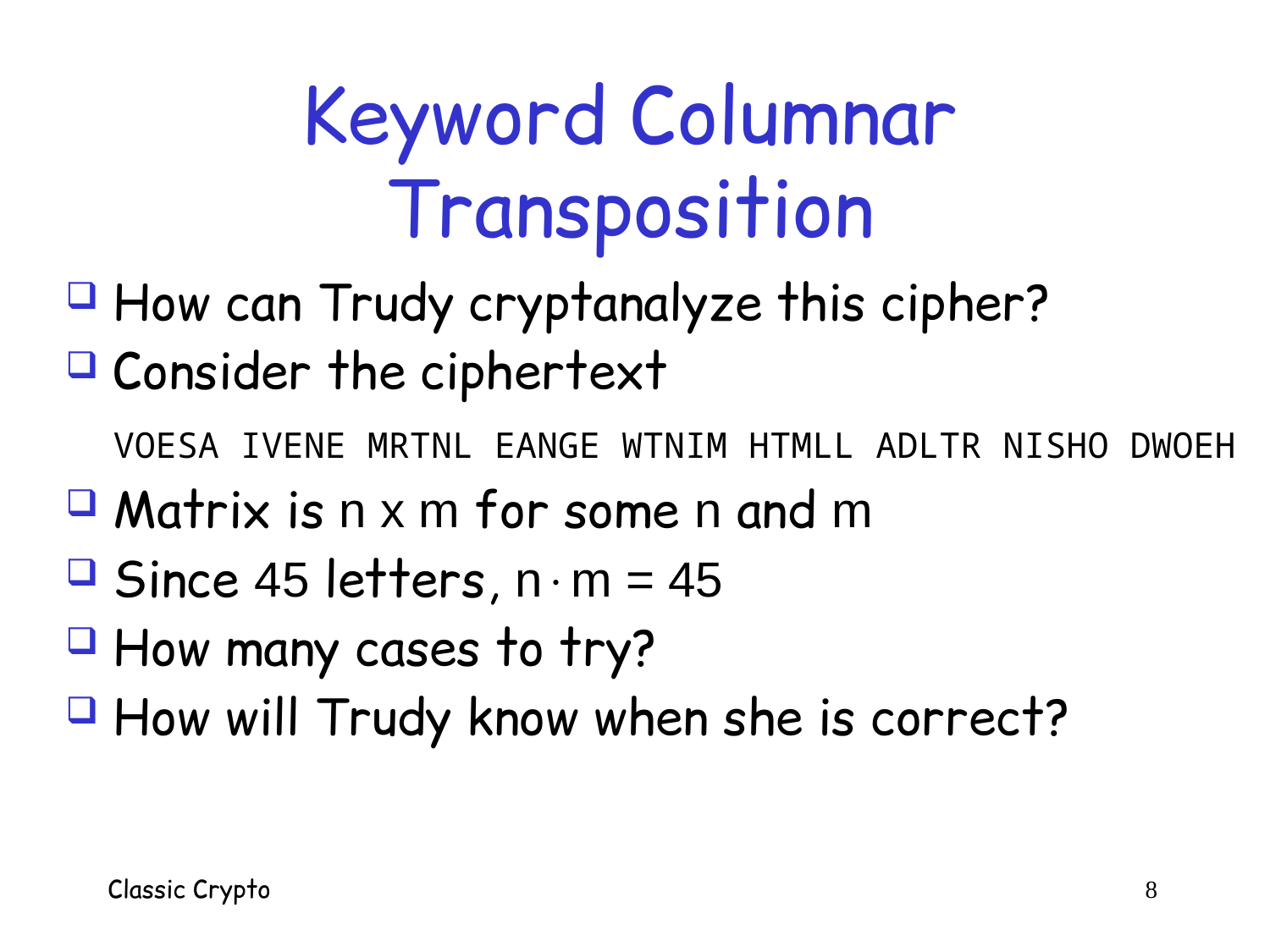

# Keyword Columnar Transposition
How can Trudy cryptanalyze this cipher?
Consider the ciphertext
	VOESA IVENE MRTNL EANGE WTNIM HTMLL ADLTR NISHO DWOEH
Matrix is n x m for some n and m
Since 45 letters, n⋅m = 45
How many cases to try?
How will Trudy know when she is correct?
Classic Crypto                                                                                                                      8